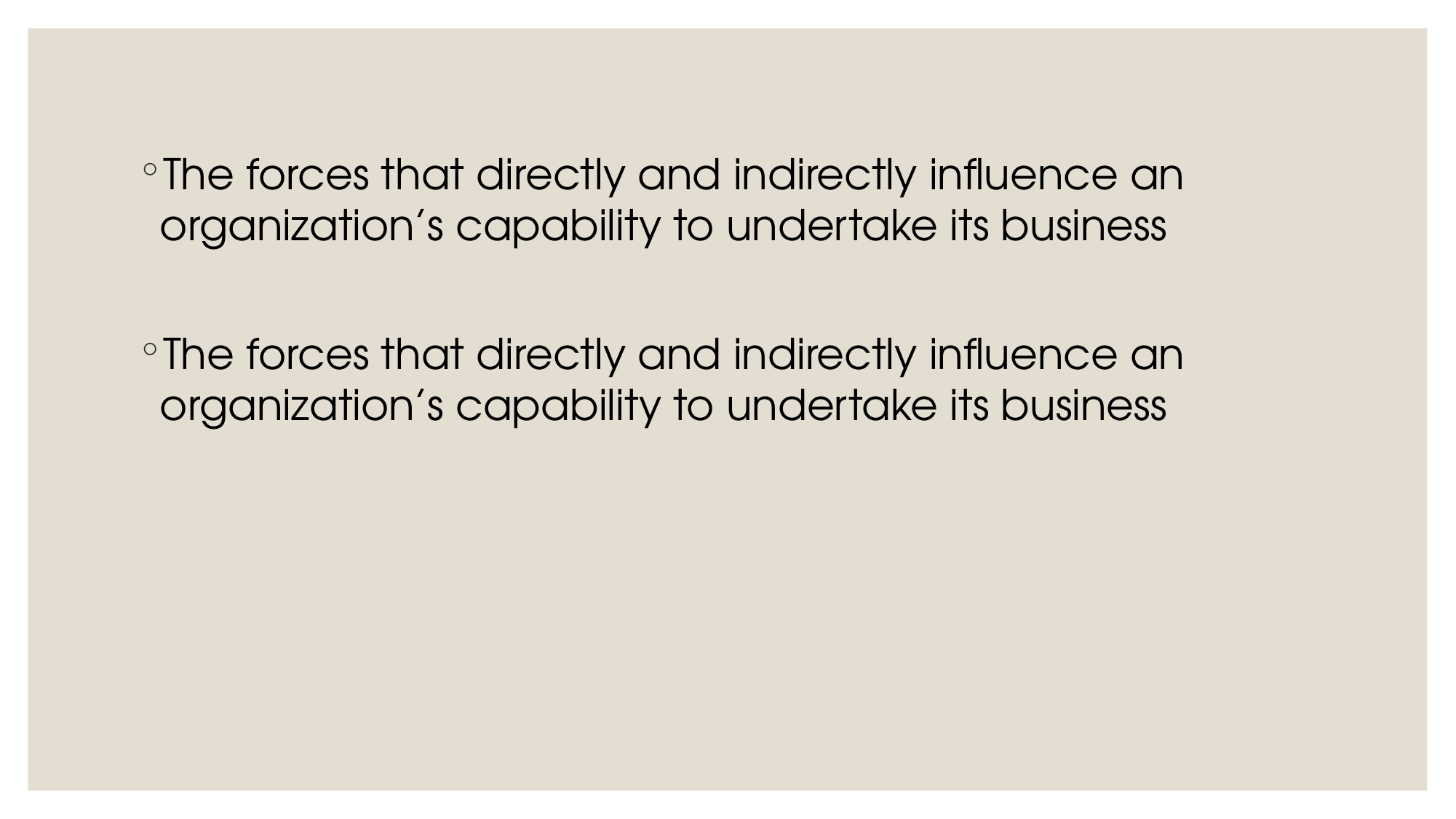

The forces that directly and indirectly influence an organization’s capability to undertake its business

The forces that directly and indirectly influence an organization’s capability to undertake its business